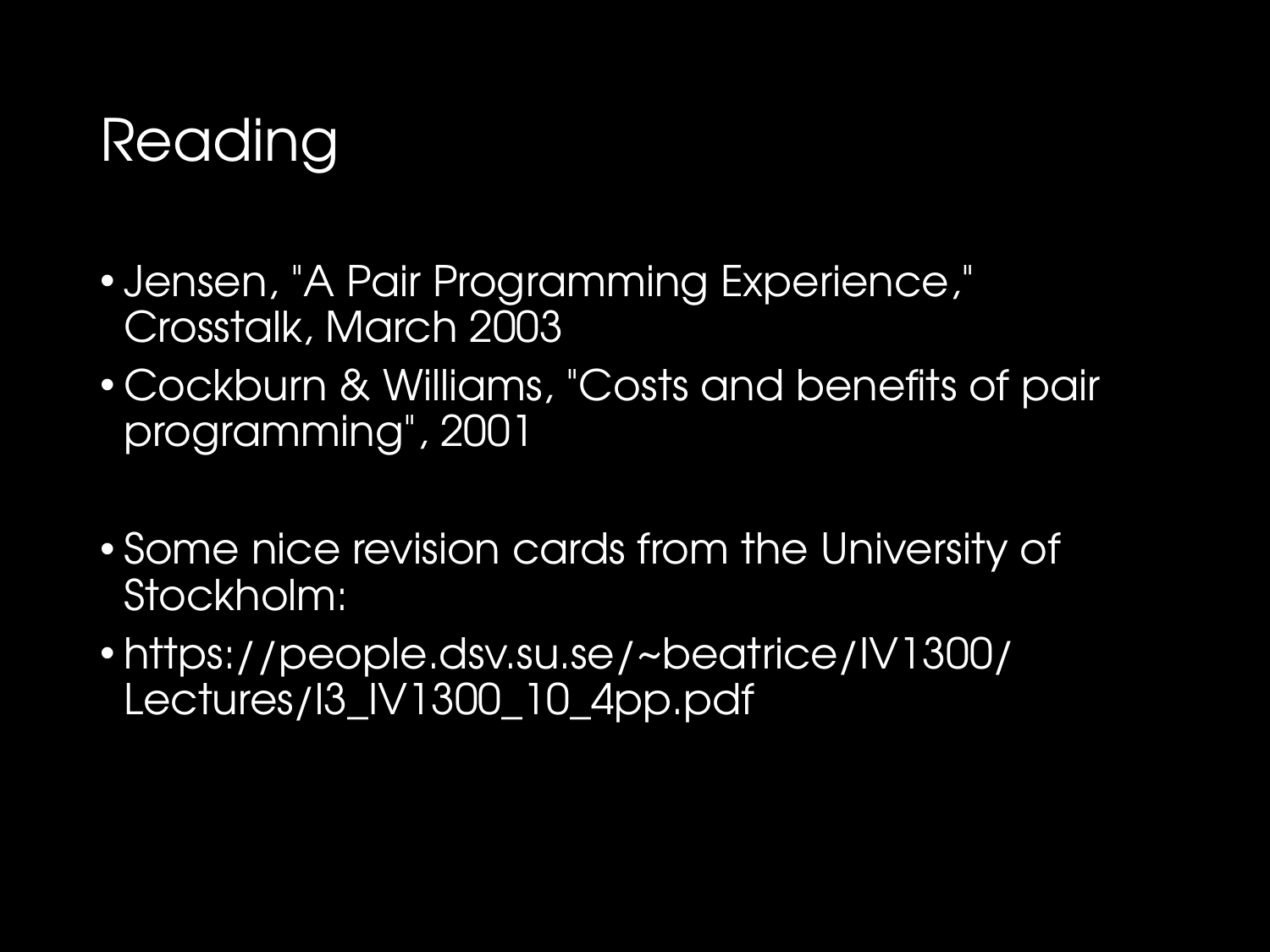

# Reading
Jensen, "A Pair Programming Experience," Crosstalk, March 2003
Cockburn & Williams, "Costs and benefits of pair programming", 2001

Some nice revision cards from the University of Stockholm:
https://people.dsv.su.se/~beatrice/IV1300/Lectures/l3_IV1300_10_4pp.pdf